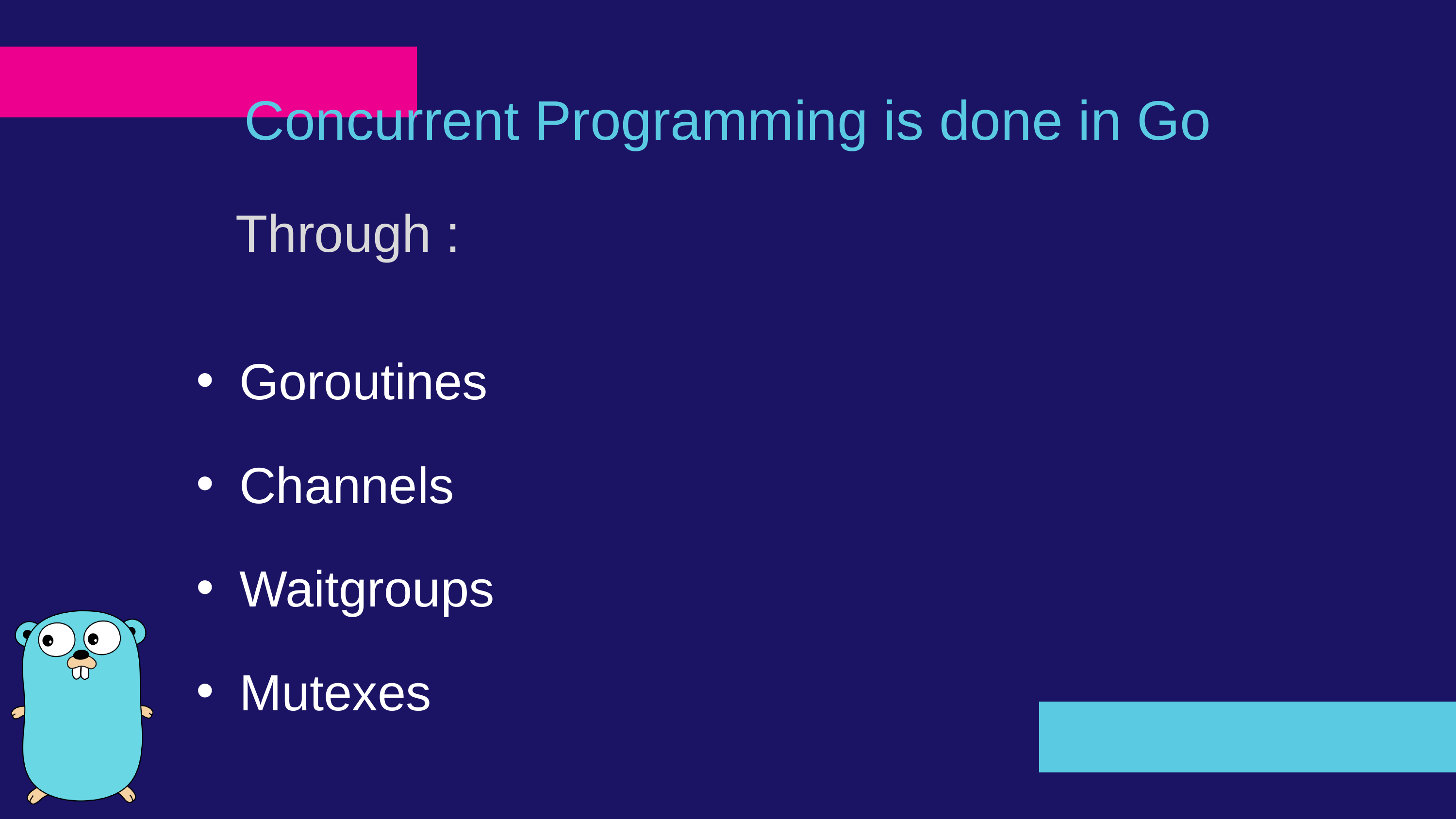

Concurrent Programming is done in Go
Through :
Goroutines
Channels
Waitgroups
Mutexes